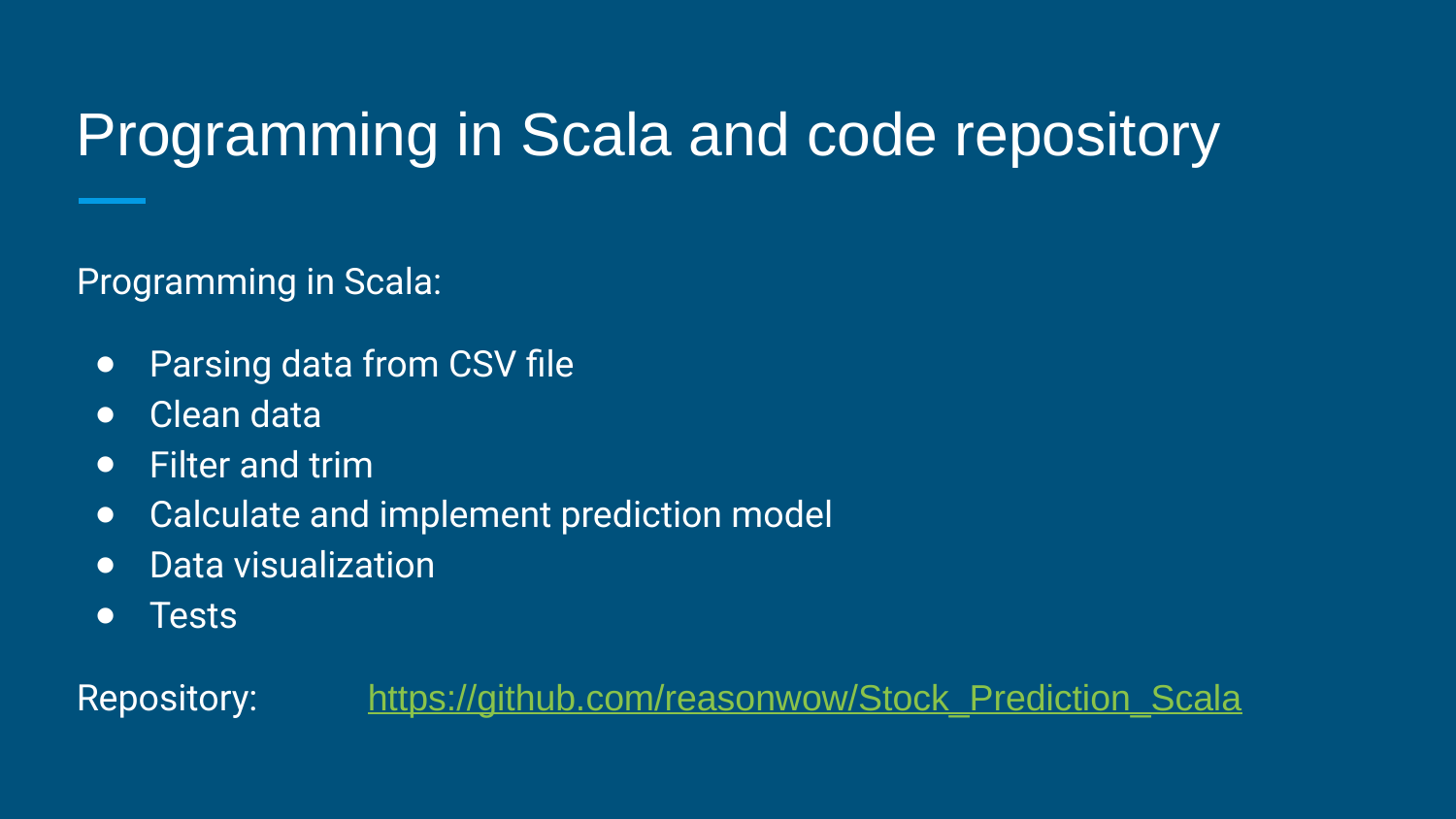

# Programming in Scala and code repository
Programming in Scala:
Parsing data from CSV file
Clean data
Filter and trim
Calculate and implement prediction model
Data visualization
Tests
Repository:	https://github.com/reasonwow/Stock_Prediction_Scala